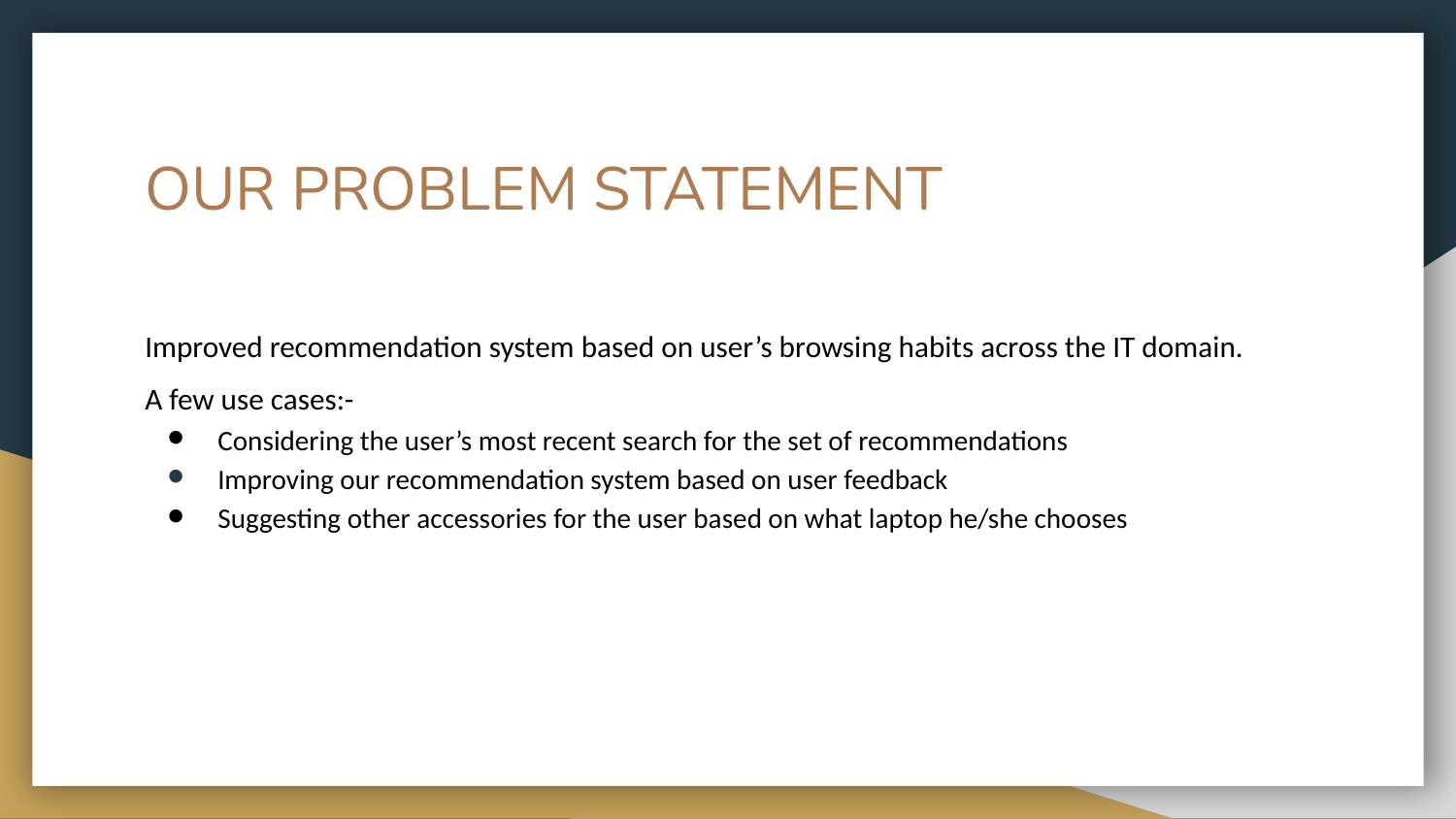

# OUR PROBLEM STATEMENT
Improved recommendation system based on user’s browsing habits across the IT domain.
A few use cases:-
Considering the user’s most recent search for the set of recommendations
Improving our recommendation system based on user feedback
Suggesting other accessories for the user based on what laptop he/she chooses